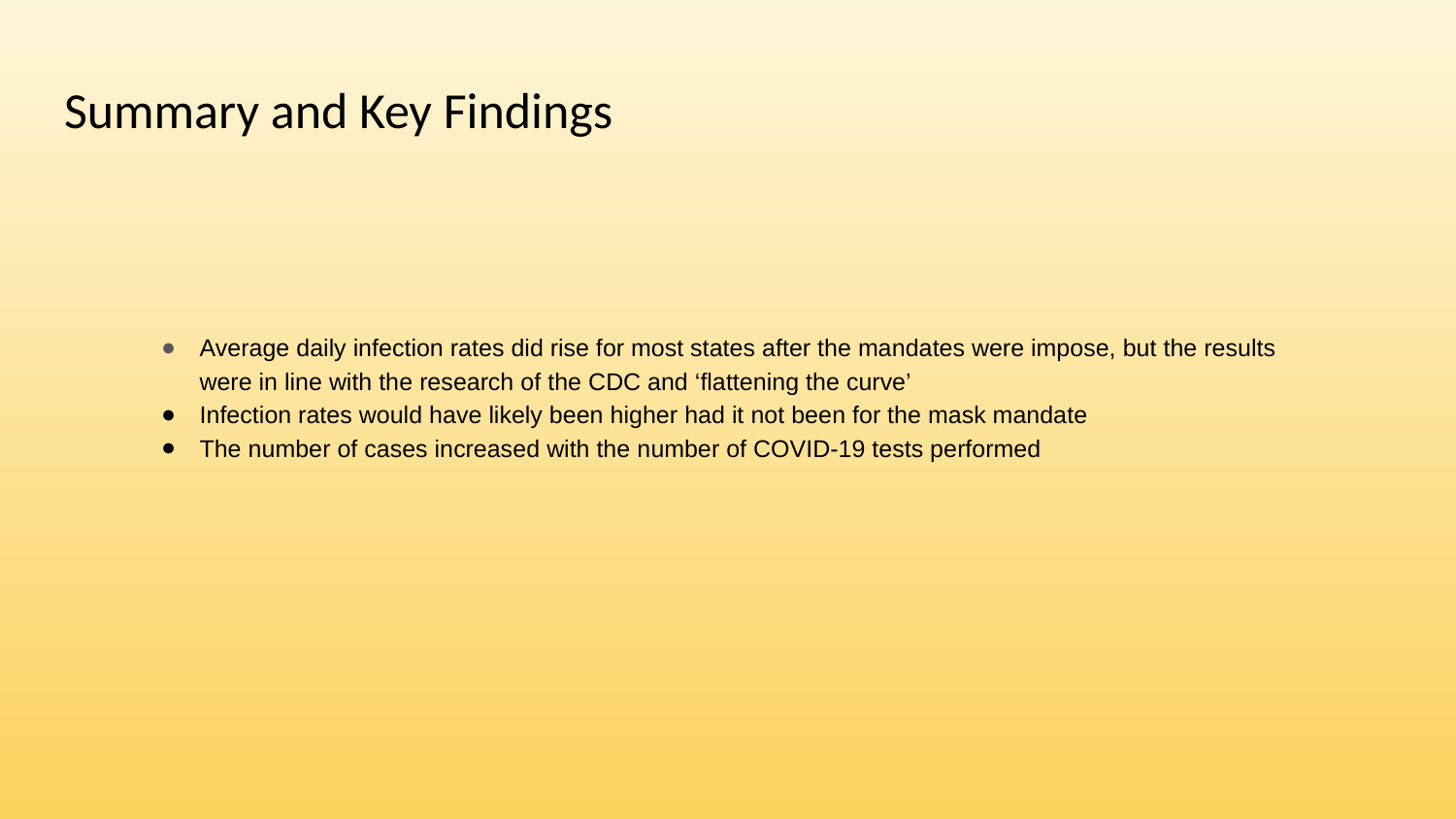

# Summary and Key Findings

Average daily infection rates did rise for most states after the mandates were impose, but the results were in line with the research of the CDC and ‘flattening the curve’
Infection rates would have likely been higher had it not been for the mask mandate
The number of cases increased with the number of COVID-19 tests performed